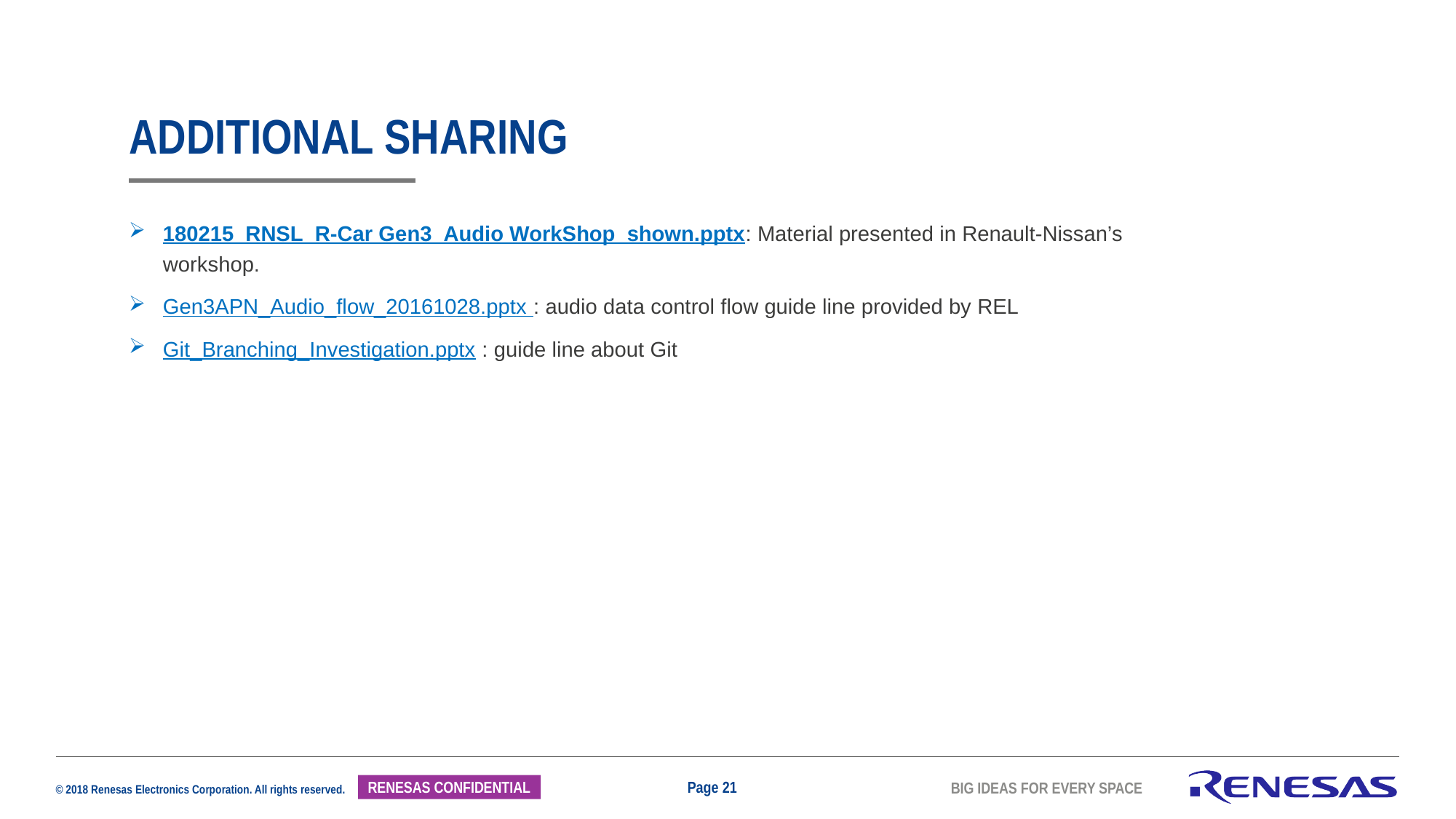

# ADDITIONAL SHARING
180215_RNSL_R-Car Gen3_Audio WorkShop_shown.pptx: Material presented in Renault-Nissan’s workshop.
Gen3APN_Audio_flow_20161028.pptx : audio data control flow guide line provided by REL
Git_Branching_Investigation.pptx : guide line about Git
Page 21